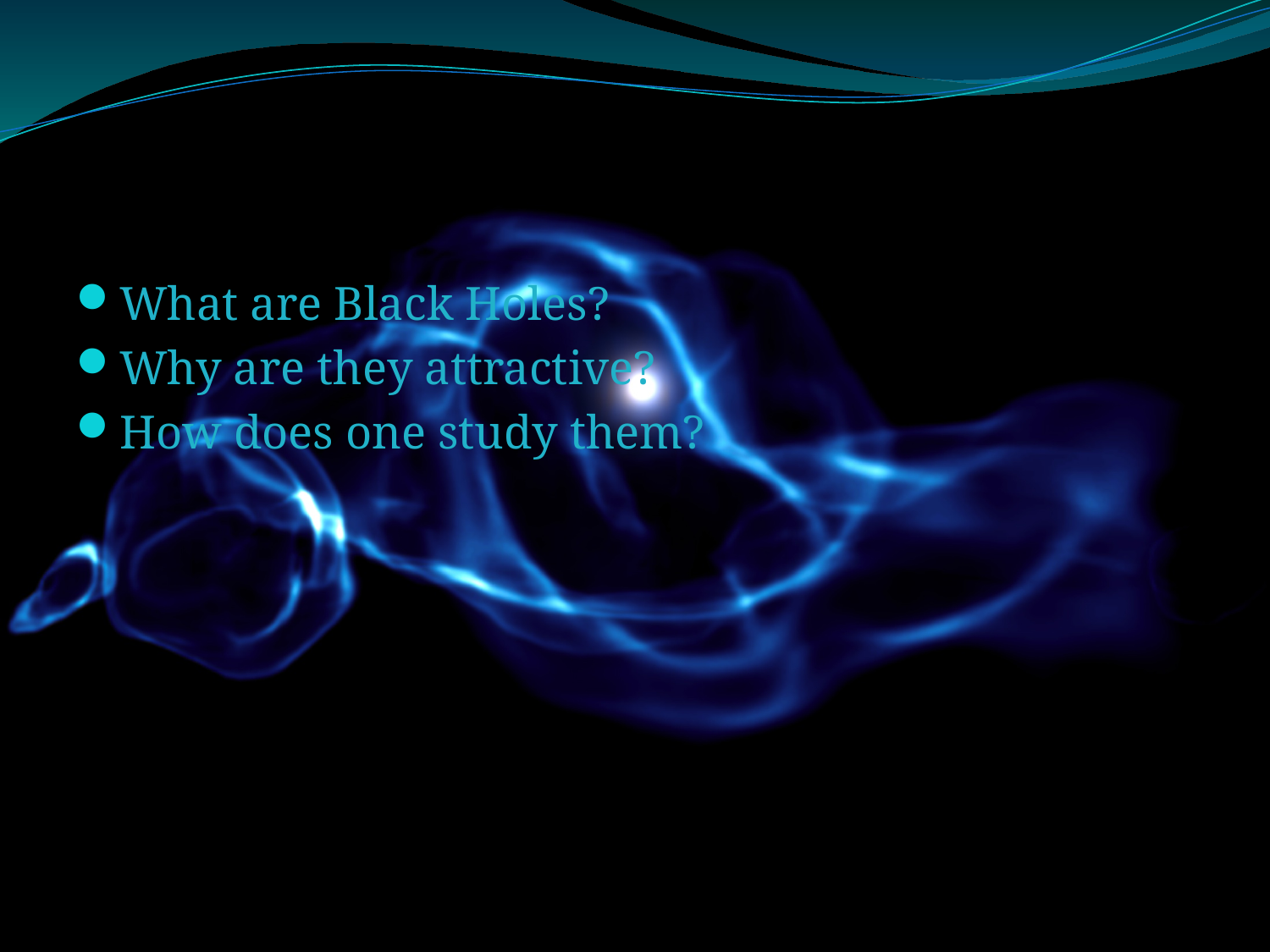

#
What are Black Holes?
Why are they attractive?
How does one study them?